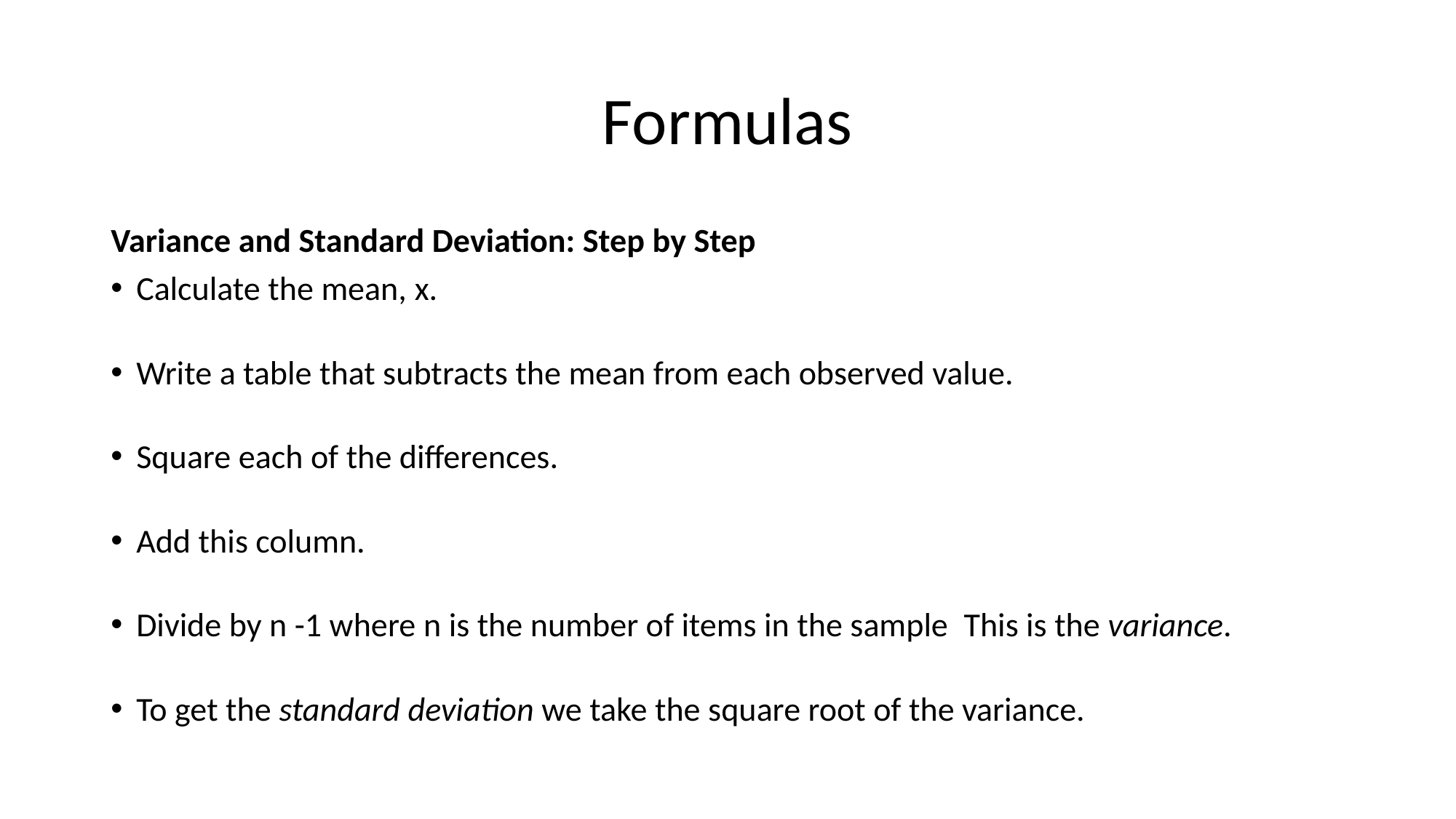

# Formulas
Variance and Standard Deviation: Step by Step
Calculate the mean, x.
Write a table that subtracts the mean from each observed value.
Square each of the differences.
Add this column.
Divide by n -1 where n is the number of items in the sample  This is the variance.
To get the standard deviation we take the square root of the variance.